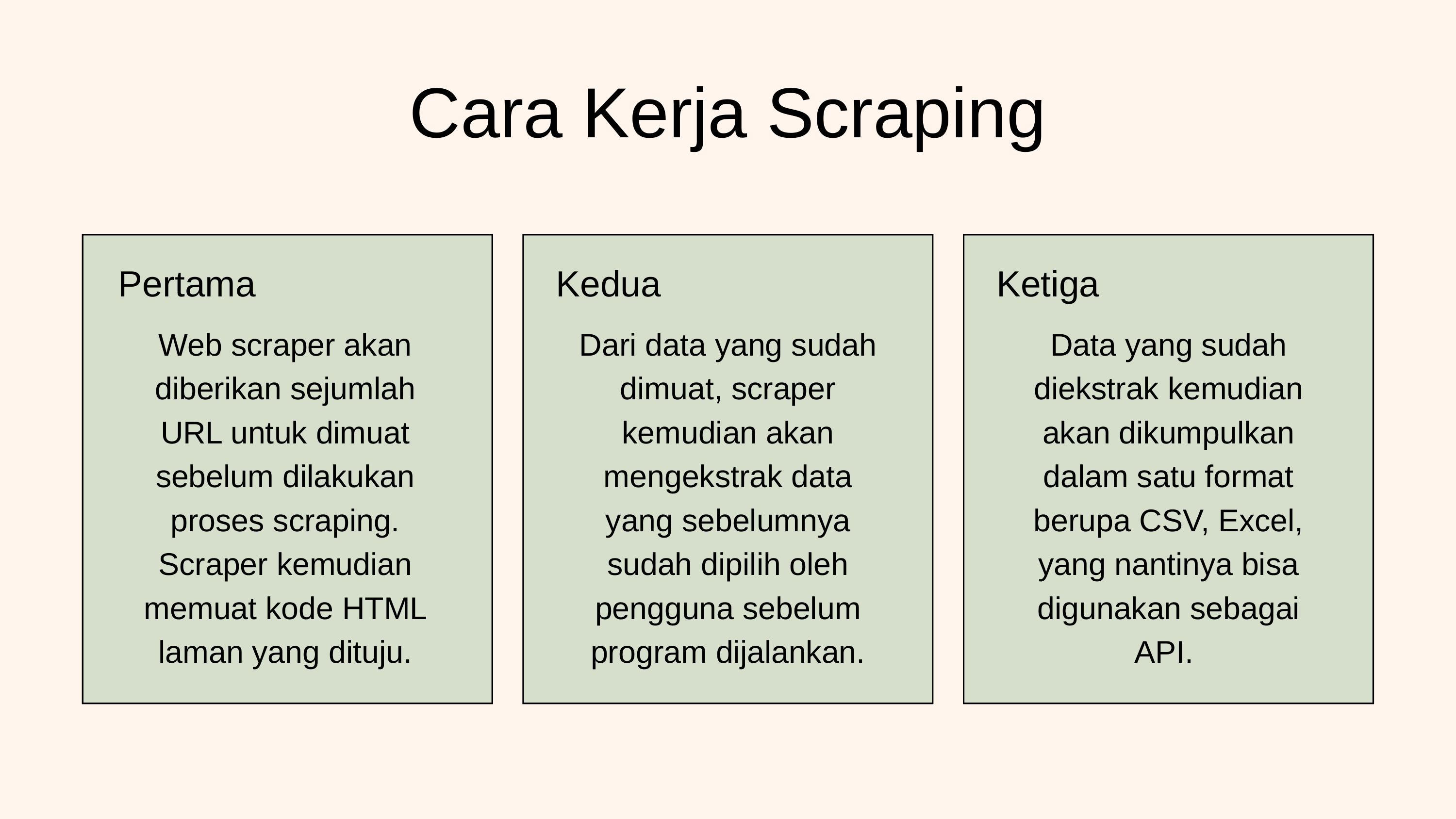

Cara Kerja Scraping

Pertama
Kedua
Ketiga
Web scraper akan diberikan sejumlah URL untuk dimuat sebelum dilakukan proses scraping. Scraper kemudian memuat kode HTML laman yang dituju.
Dari data yang sudah dimuat, scraper kemudian akan mengekstrak data yang sebelumnya sudah dipilih oleh pengguna sebelum program dijalankan.
Data yang sudah diekstrak kemudian akan dikumpulkan dalam satu format berupa CSV, Excel, yang nantinya bisa digunakan sebagai API.